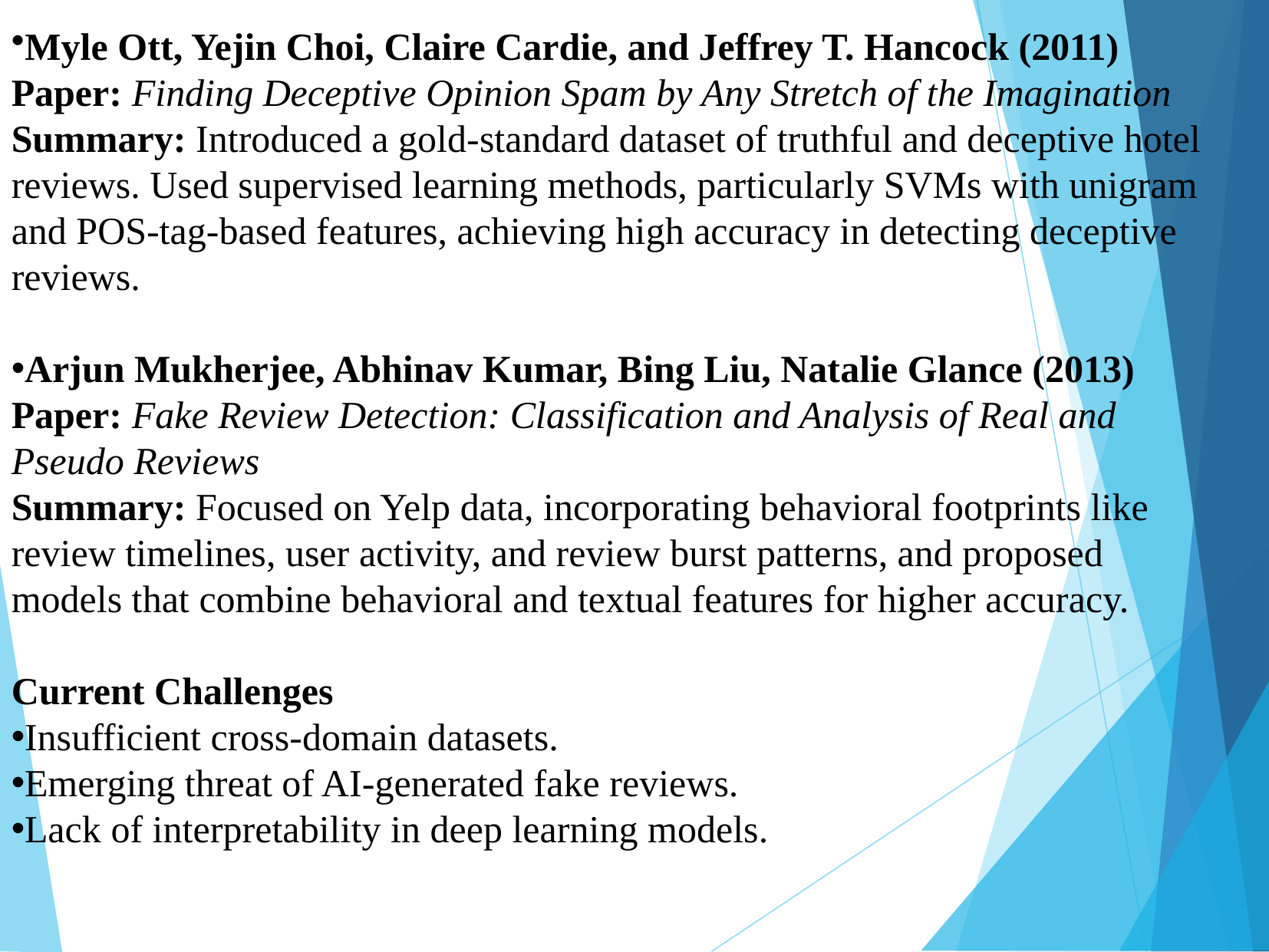

Myle Ott, Yejin Choi, Claire Cardie, and Jeffrey T. Hancock (2011)
Paper: Finding Deceptive Opinion Spam by Any Stretch of the Imagination
Summary: Introduced a gold-standard dataset of truthful and deceptive hotel reviews. Used supervised learning methods, particularly SVMs with unigram and POS-tag-based features, achieving high accuracy in detecting deceptive reviews.

Arjun Mukherjee, Abhinav Kumar, Bing Liu, Natalie Glance (2013)
Paper: Fake Review Detection: Classification and Analysis of Real and Pseudo Reviews
Summary: Focused on Yelp data, incorporating behavioral footprints like review timelines, user activity, and review burst patterns, and proposed models that combine behavioral and textual features for higher accuracy.

Current Challenges
Insufficient cross-domain datasets.
Emerging threat of AI-generated fake reviews.
Lack of interpretability in deep learning models.